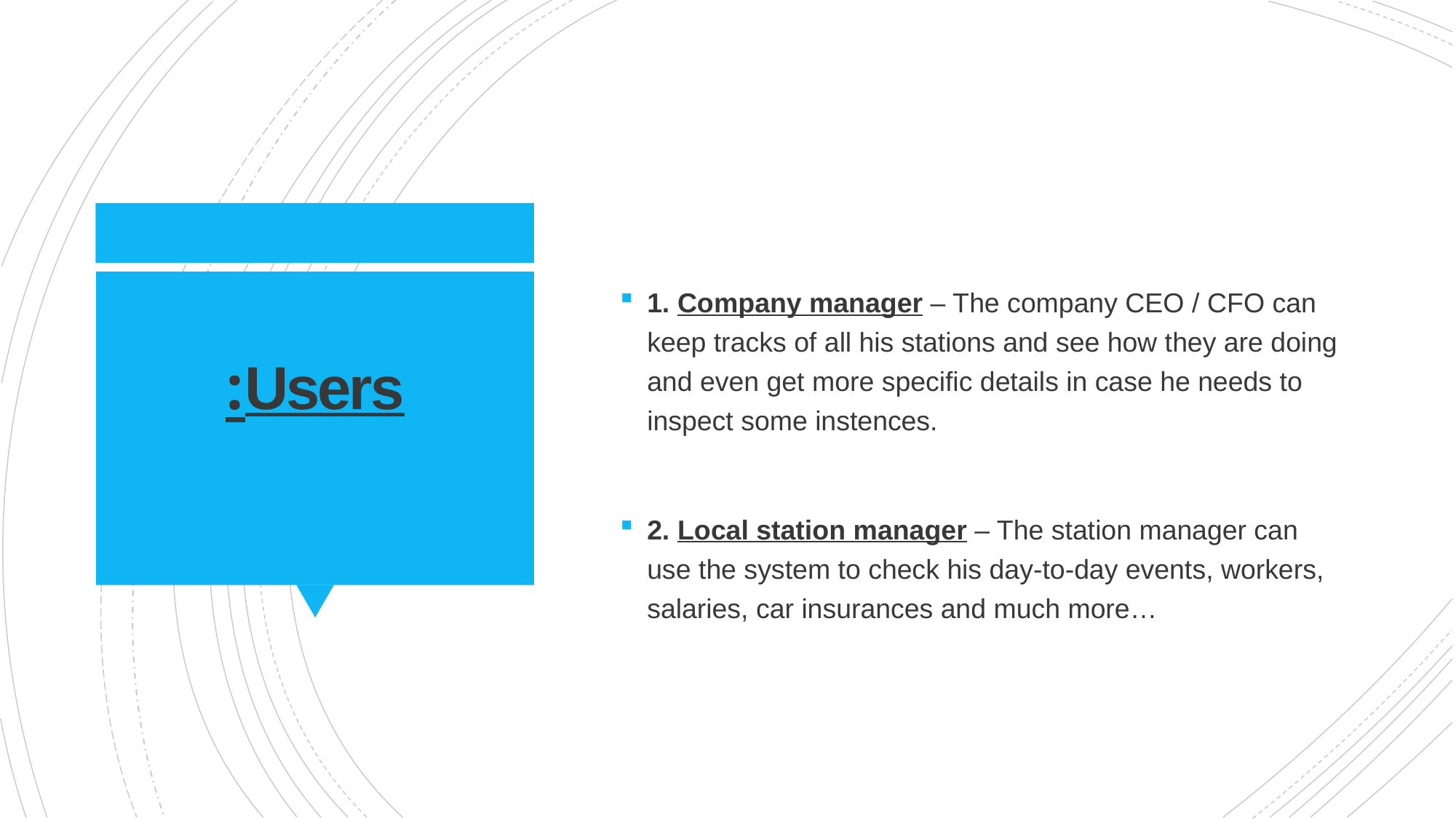

1. Company manager – The company CEO / CFO can keep tracks of all his stations and see how they are doing and even get more specific details in case he needs to inspect some instences.

2. Local station manager – The station manager can use the system to check his day-to-day events, workers, salaries, car insurances and much more…
# Users: